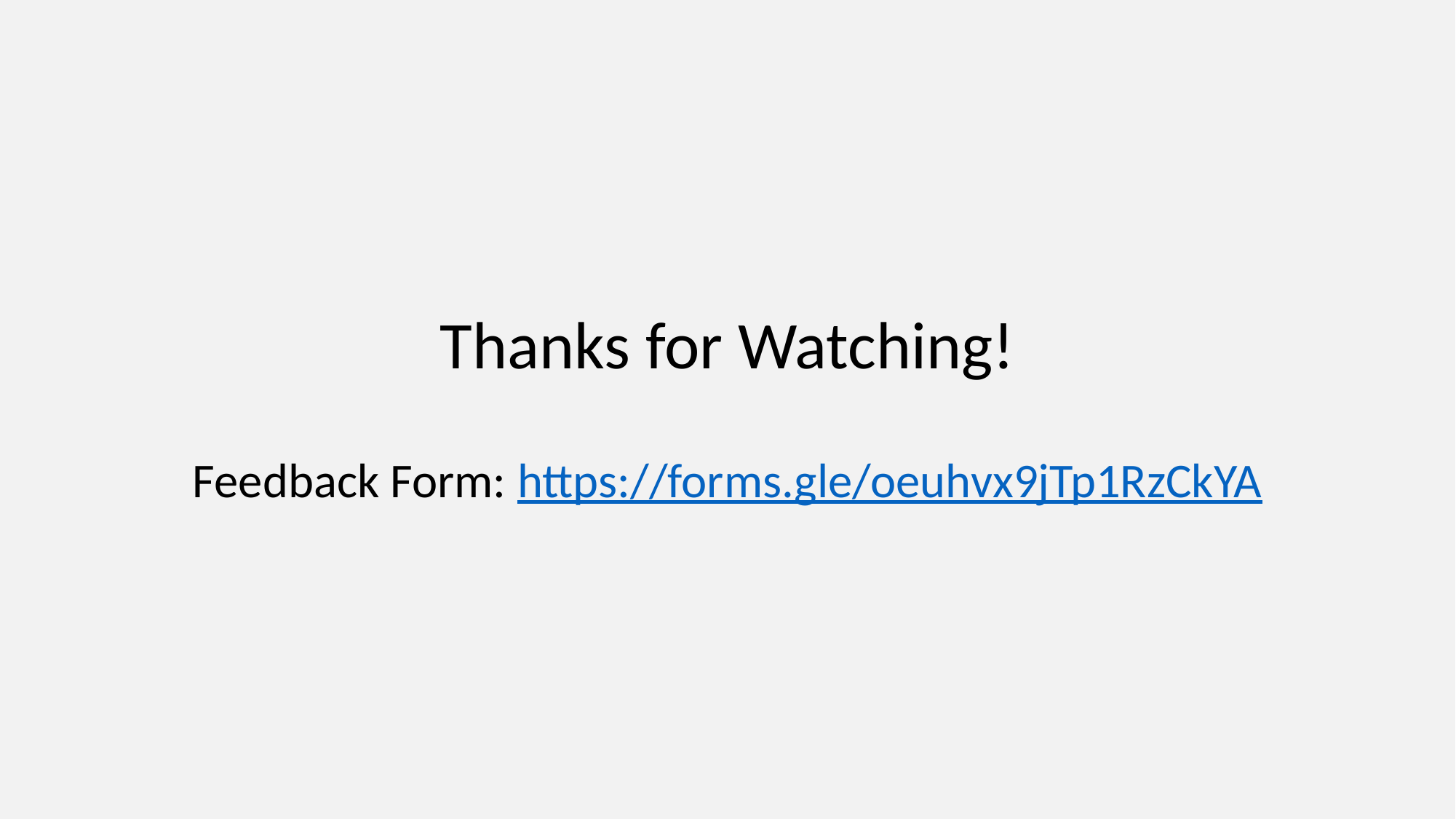

# Thanks for Watching! Feedback Form: https://forms.gle/oeuhvx9jTp1RzCkYA